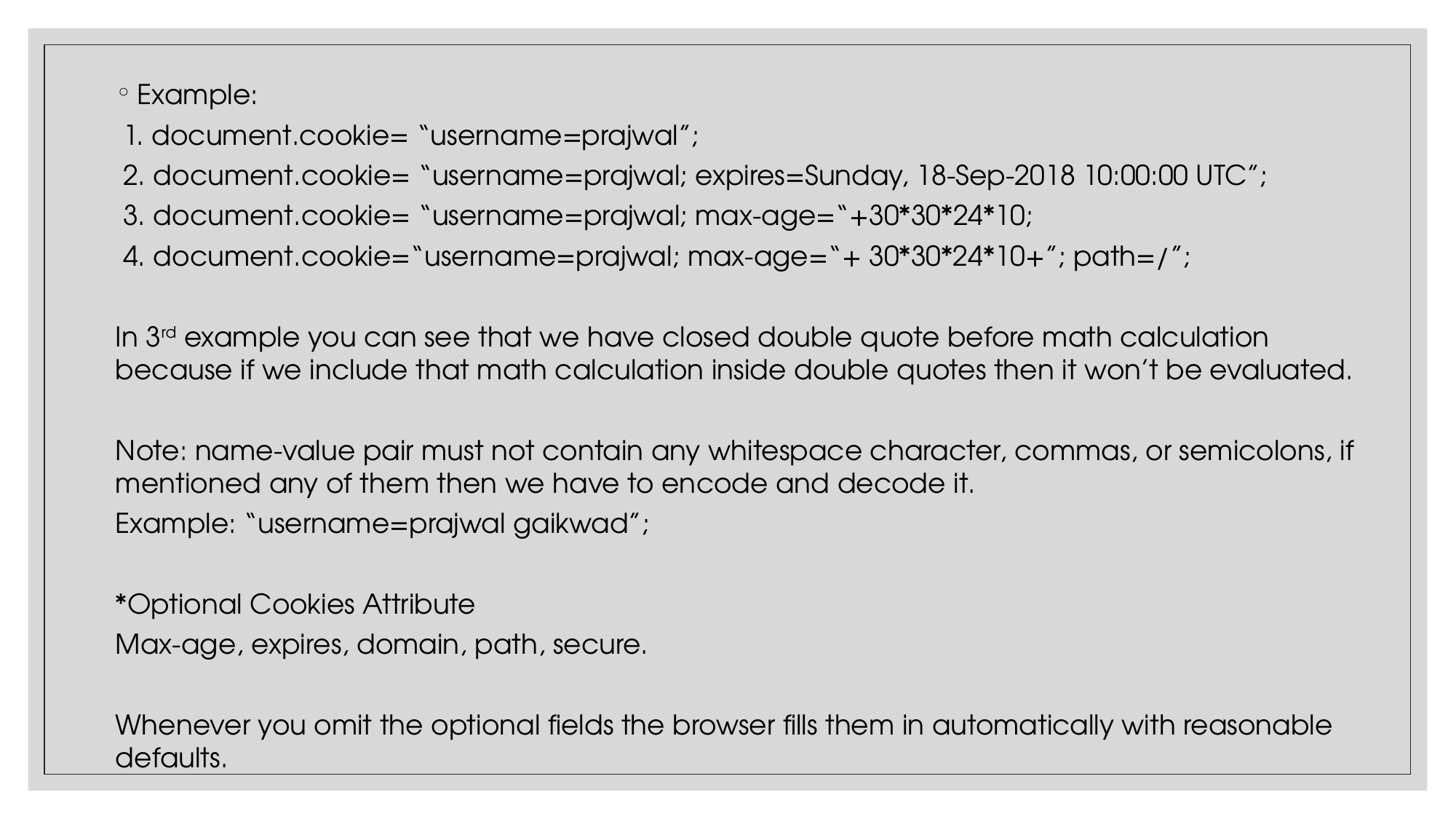

Example:
 1. document.cookie= “username=prajwal”;
 2. document.cookie= “username=prajwal; expires=Sunday, 18-Sep-2018 10:00:00 UTC”;
 3. document.cookie= “username=prajwal; max-age=“+30*30*24*10;
 4. document.cookie=“username=prajwal; max-age=“+ 30*30*24*10+”; path=/”;

In 3rd example you can see that we have closed double quote before math calculation because if we include that math calculation inside double quotes then it won’t be evaluated.

Note: name-value pair must not contain any whitespace character, commas, or semicolons, if mentioned any of them then we have to encode and decode it.
Example: “username=prajwal gaikwad”;

*Optional Cookies Attribute
Max-age, expires, domain, path, secure.

Whenever you omit the optional fields the browser fills them in automatically with reasonable defaults.